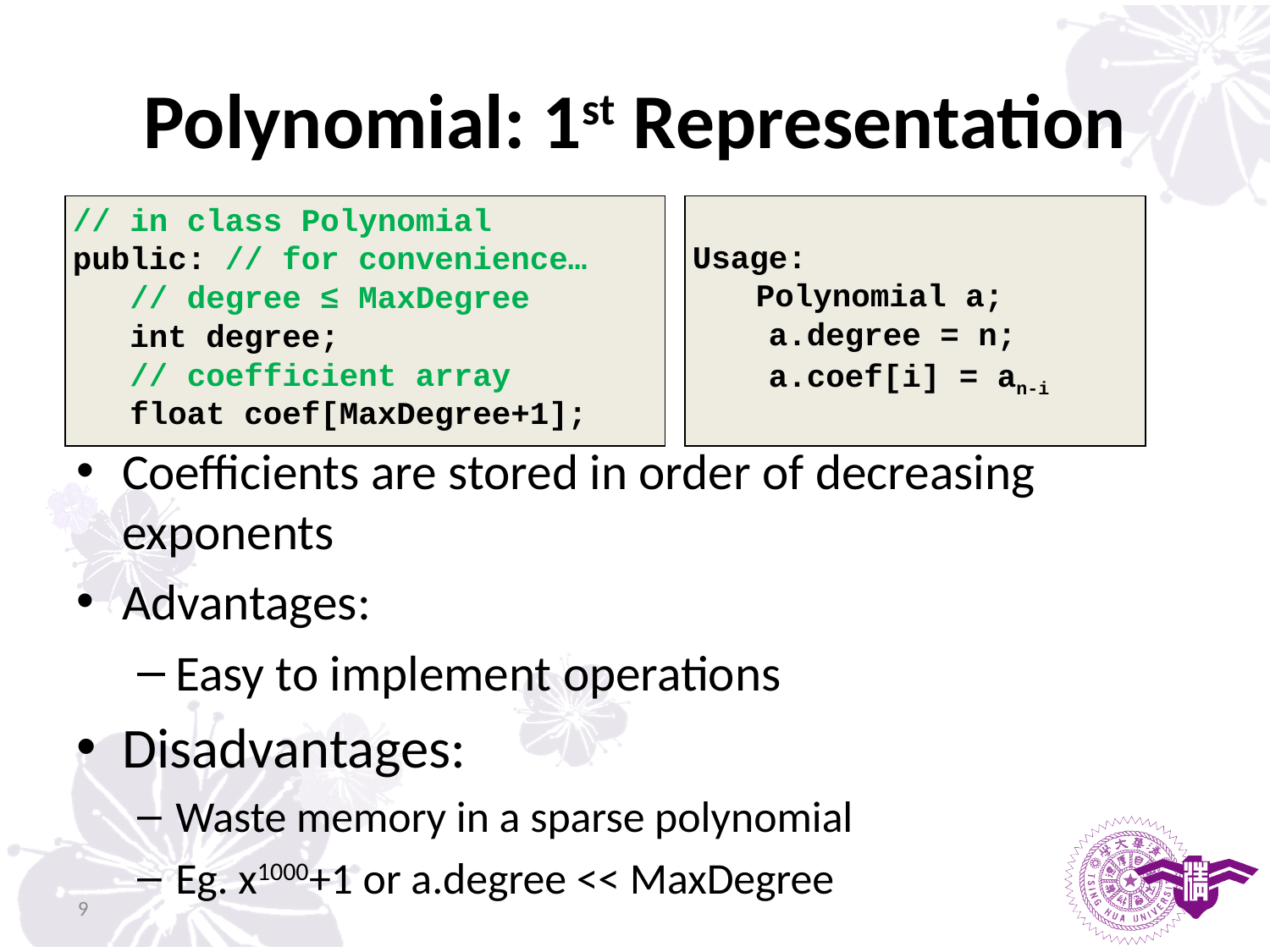

# Polynomial: 1st Representation
// in class Polynomial
public: // for convenience…
   // degree ≤ MaxDegree
   int degree;
   // coefficient array
   float coef[MaxDegree+1];
Usage:
	Polynomial a;
    a.degree = n;
    a.coef[i] = an-i

Coefficients are stored in order of decreasing exponents
Advantages:
Easy to implement operations
Disadvantages:
Waste memory in a sparse polynomial
Eg. x1000+1 or a.degree << MaxDegree

9